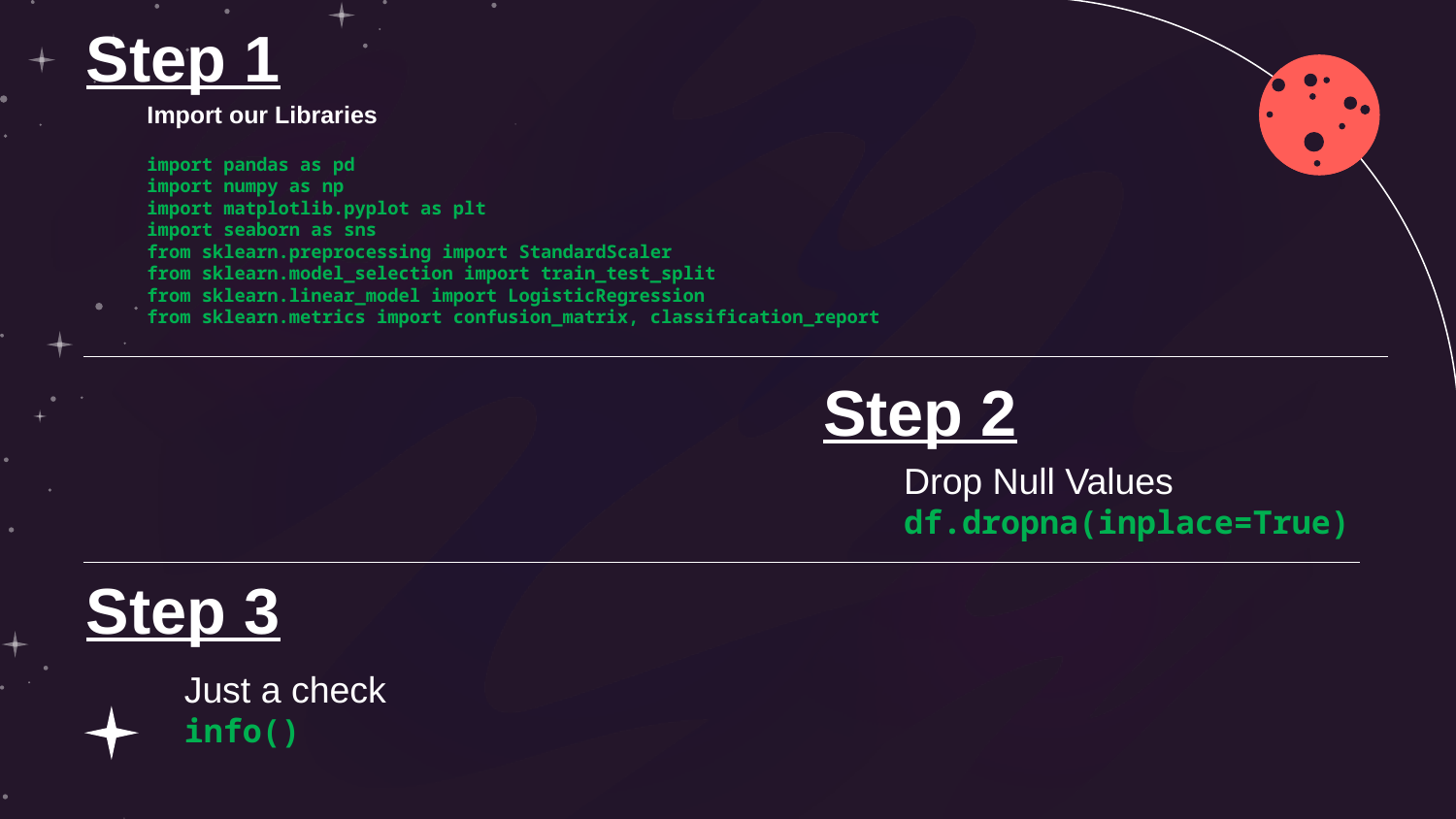

Step 1

Import our Libraries

import pandas as pd
import numpy as np
import matplotlib.pyplot as plt
import seaborn as sns
from sklearn.preprocessing import StandardScaler
from sklearn.model_selection import train_test_split
from sklearn.linear_model import LogisticRegression
from sklearn.metrics import confusion_matrix, classification_report

Step 2
Drop Null Values
df.dropna(inplace=True)

Step 3
Just a check
info()